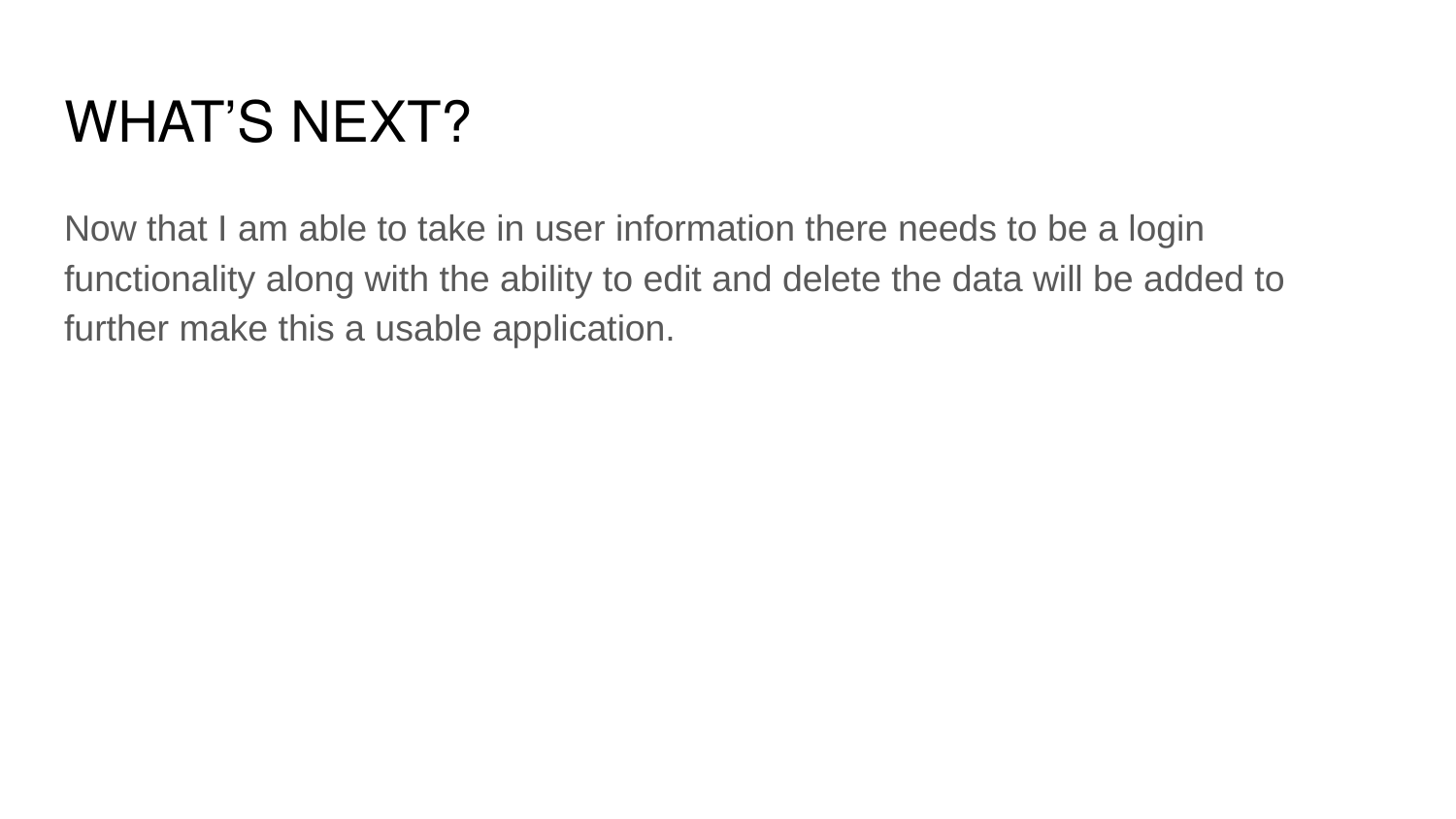

# WHAT’S NEXT?

Now that I am able to take in user information there needs to be a login functionality along with the ability to edit and delete the data will be added to further make this a usable application.